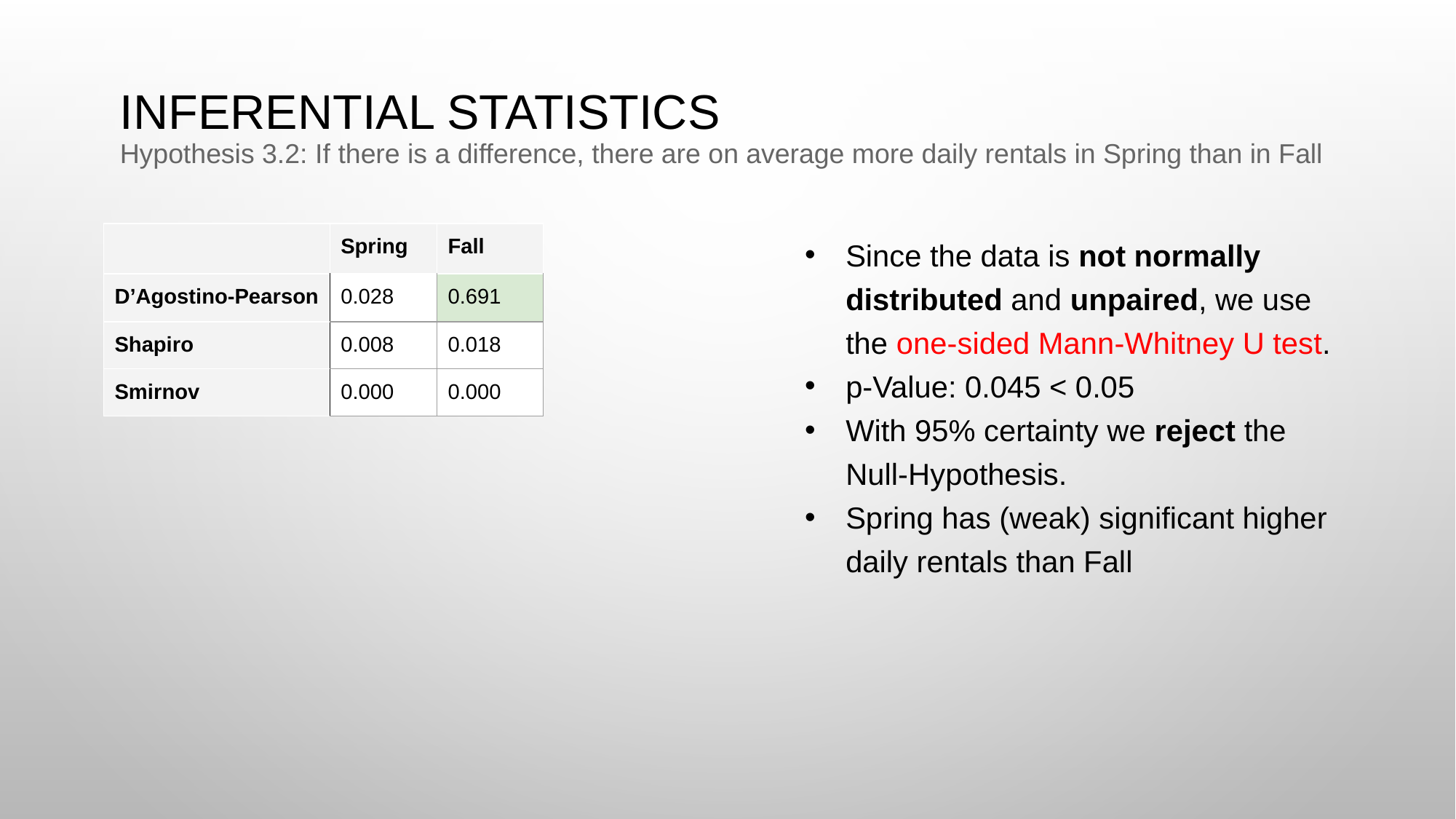

# INFERENTIAL STATISTICS
Hypothesis 3.2: If there is a difference, there are on average more daily rentals in Spring than in Fall
|  | Spring | Fall |
| --- | --- | --- |
| D’Agostino-Pearson | 0.028 | 0.691 |
| Shapiro | 0.008 | 0.018 |
| Smirnov | 0.000 | 0.000 |
Since the data is not normally distributed and unpaired, we use the one-sided Mann-Whitney U test.
p-Value: 0.045 < 0.05
With 95% certainty we reject the Null-Hypothesis.
Spring has (weak) significant higher daily rentals than Fall